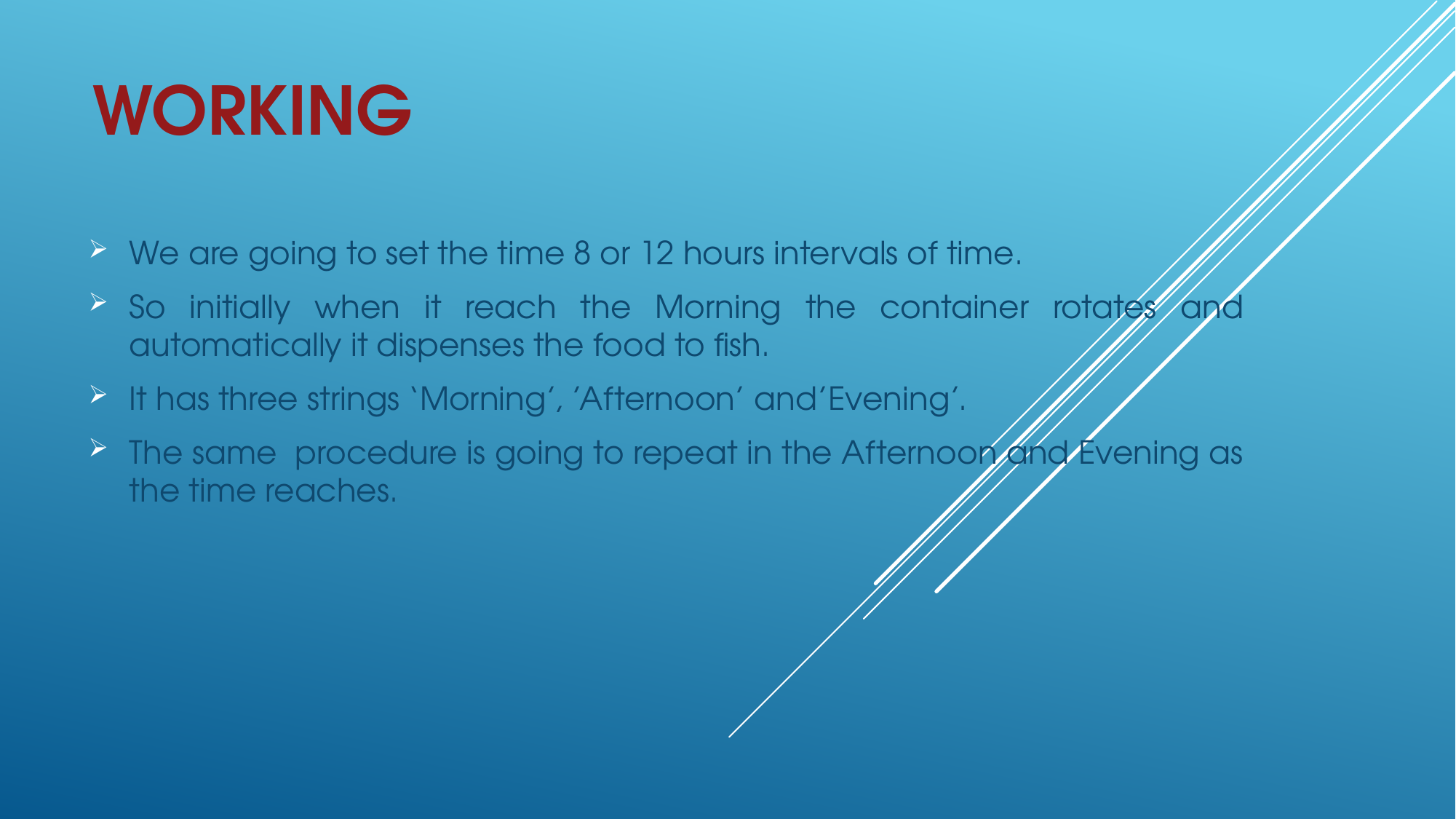

# WORKING
We are going to set the time 8 or 12 hours intervals of time.
So initially when it reach the Morning the container rotates and automatically it dispenses the food to fish.
It has three strings ‘Morning’, ’Afternoon’ and’Evening’.
The same  procedure is going to repeat in the Afternoon and Evening as the time reaches.